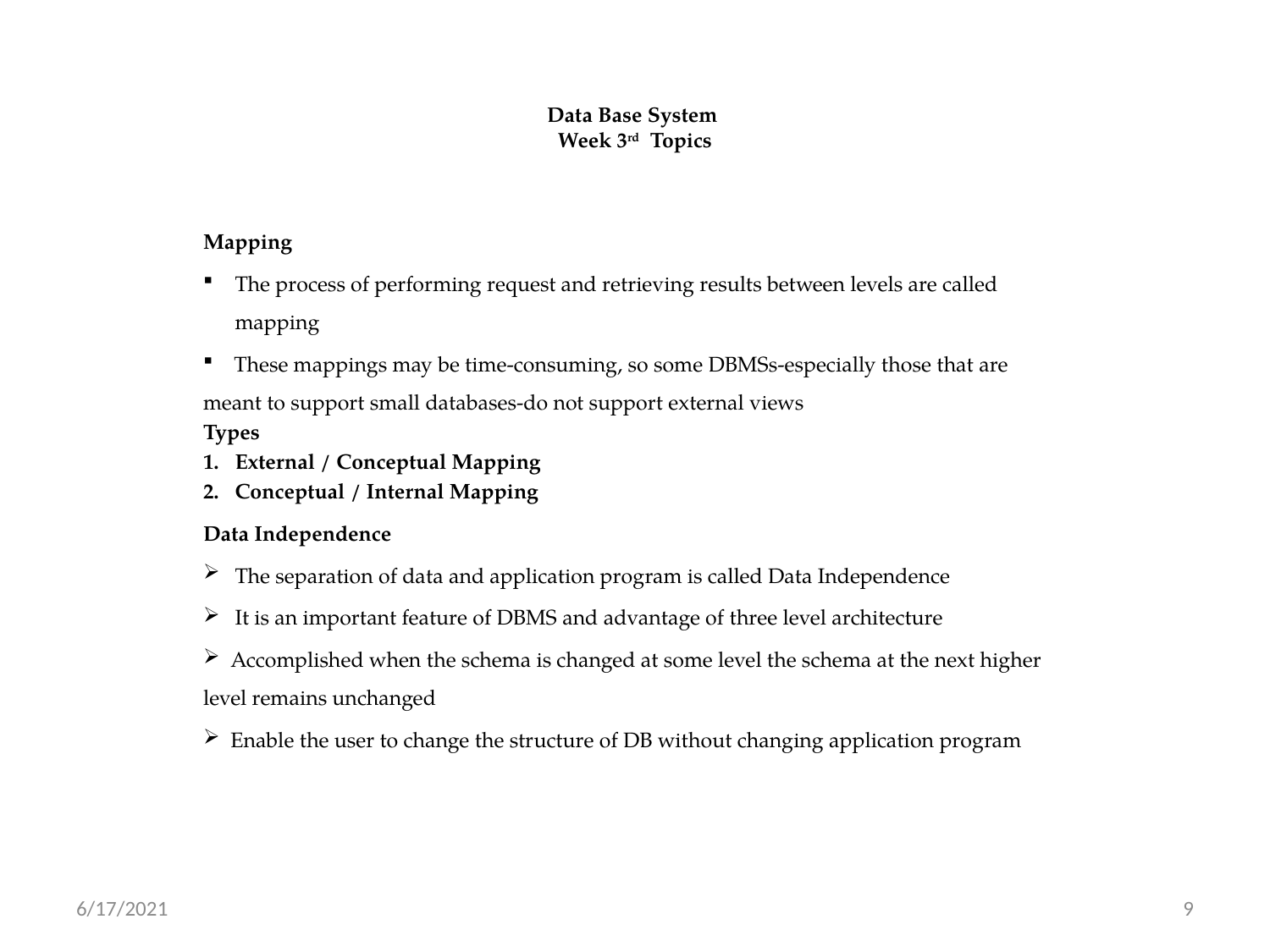

# Data Base System Week 3rd  Topics

Mapping
The process of performing request and retrieving results between levels are called mapping
    These mappings may be time-consuming, so some DBMSs-especially those that are meant to support small databases-do not support external views
Types
External / Conceptual Mapping
Conceptual / Internal Mapping
Data Independence
The separation of data and application program is called Data Independence
It is an important feature of DBMS and advantage of three level architecture
  Accomplished when the schema is changed at some level the schema at the next higher level remains unchanged
  Enable the user to change the structure of DB without changing application program

6/17/2021
9